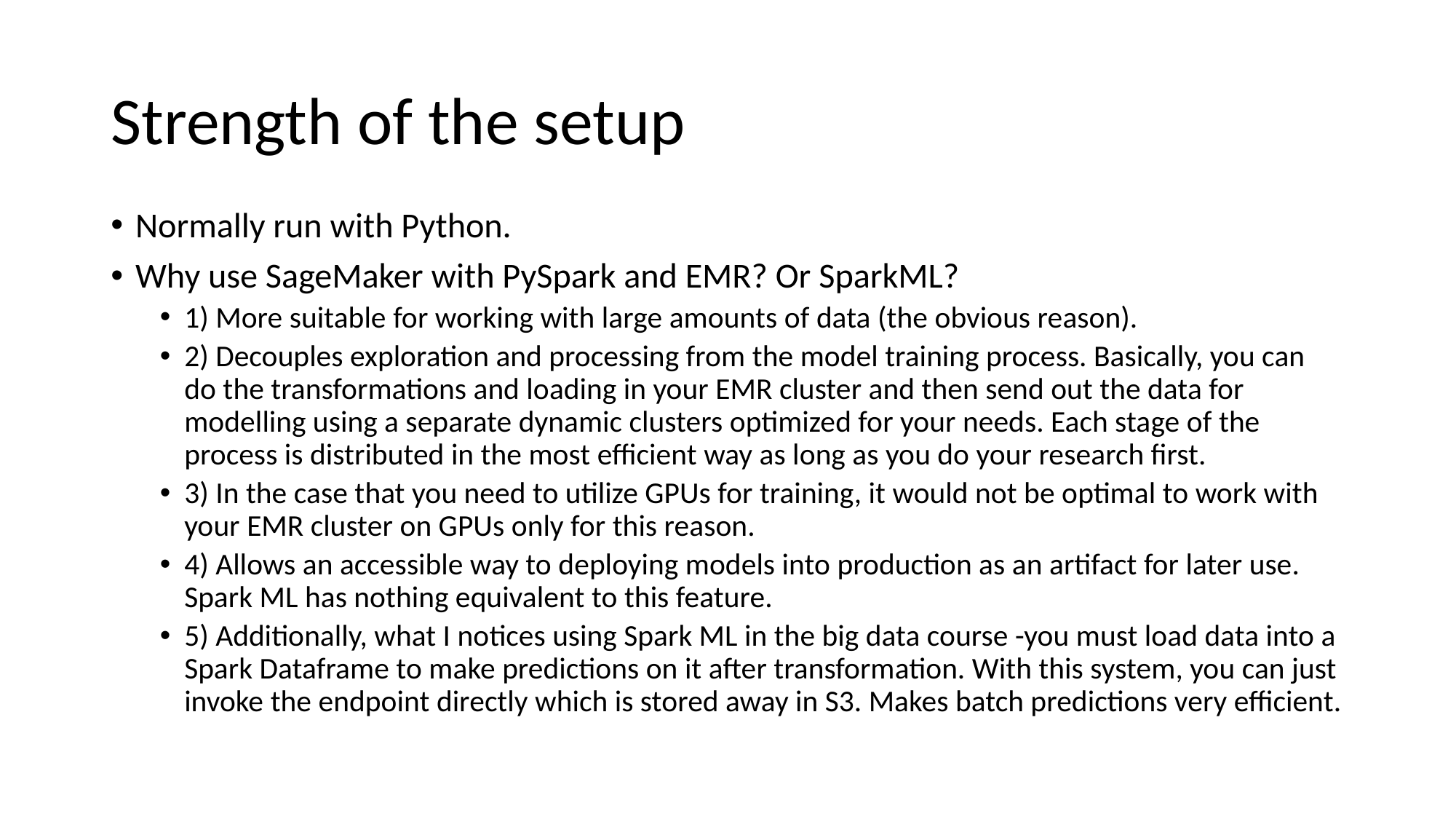

# Strength of the setup
Normally run with Python.
Why use SageMaker with PySpark and EMR? Or SparkML?
1) More suitable for working with large amounts of data (the obvious reason).
2) Decouples exploration and processing from the model training process. Basically, you can do the transformations and loading in your EMR cluster and then send out the data for modelling using a separate dynamic clusters optimized for your needs. Each stage of the process is distributed in the most efficient way as long as you do your research first.
3) In the case that you need to utilize GPUs for training, it would not be optimal to work with your EMR cluster on GPUs only for this reason.
4) Allows an accessible way to deploying models into production as an artifact for later use. Spark ML has nothing equivalent to this feature.
5) Additionally, what I notices using Spark ML in the big data course -you must load data into a Spark Dataframe to make predictions on it after transformation. With this system, you can just invoke the endpoint directly which is stored away in S3. Makes batch predictions very efficient.